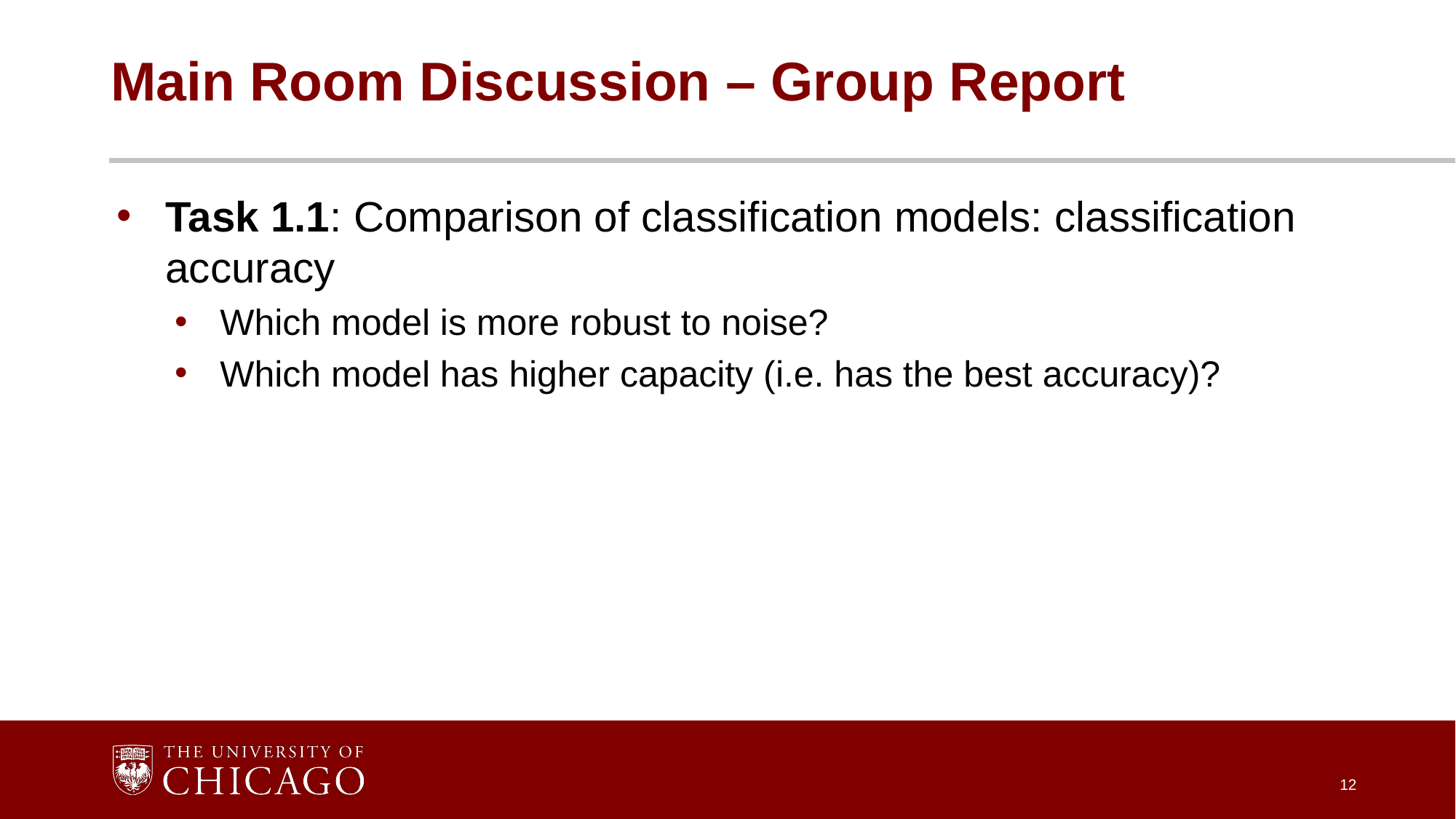

# Main Room Discussion – Group Report
Task 1.1: Comparison of classification models: classification accuracy
Which model is more robust to noise?
Which model has higher capacity (i.e. has the best accuracy)?
12